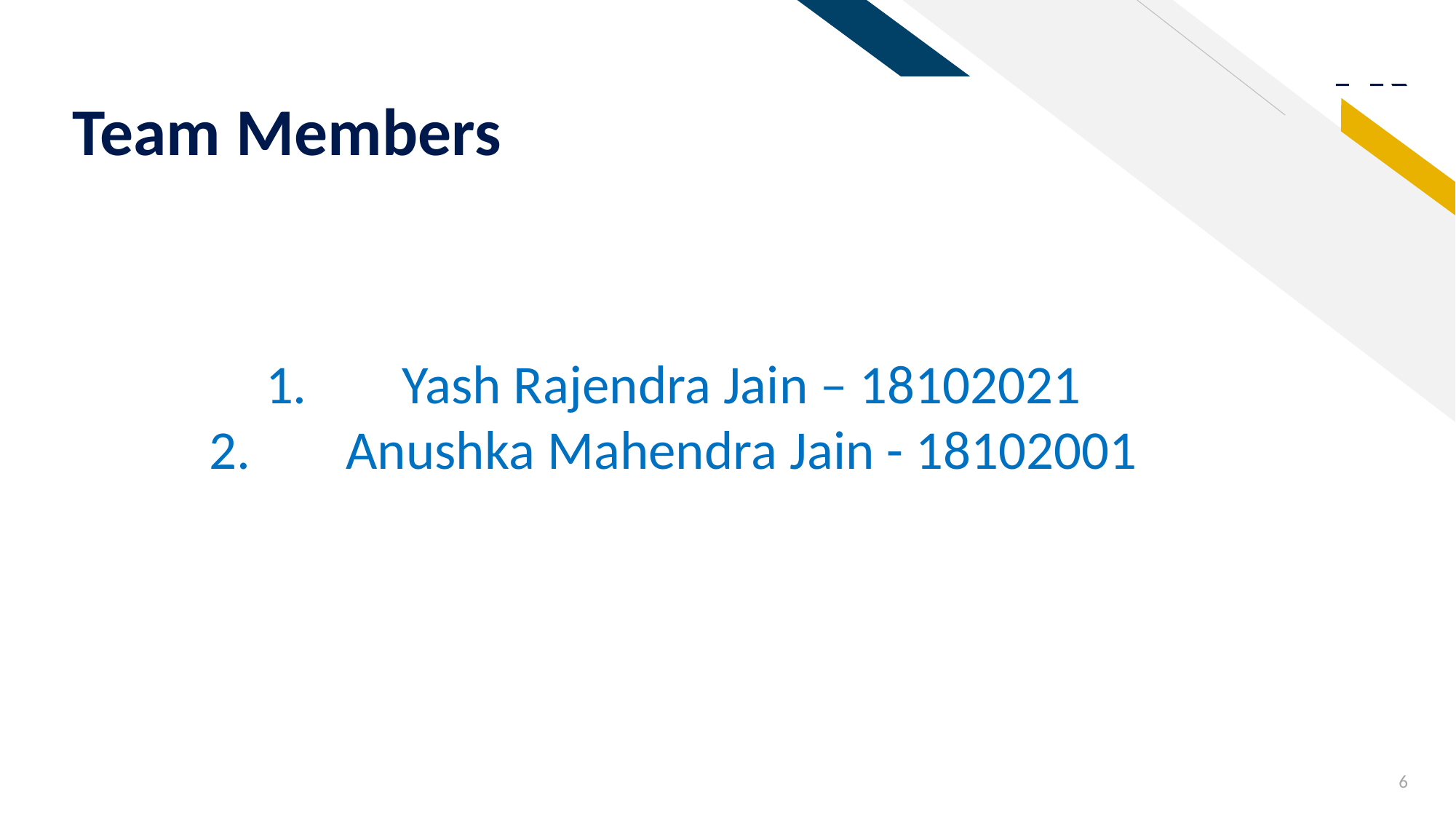

# Team Members

Yash Rajendra Jain – 18102021
Anushka Mahendra Jain - 18102001
6